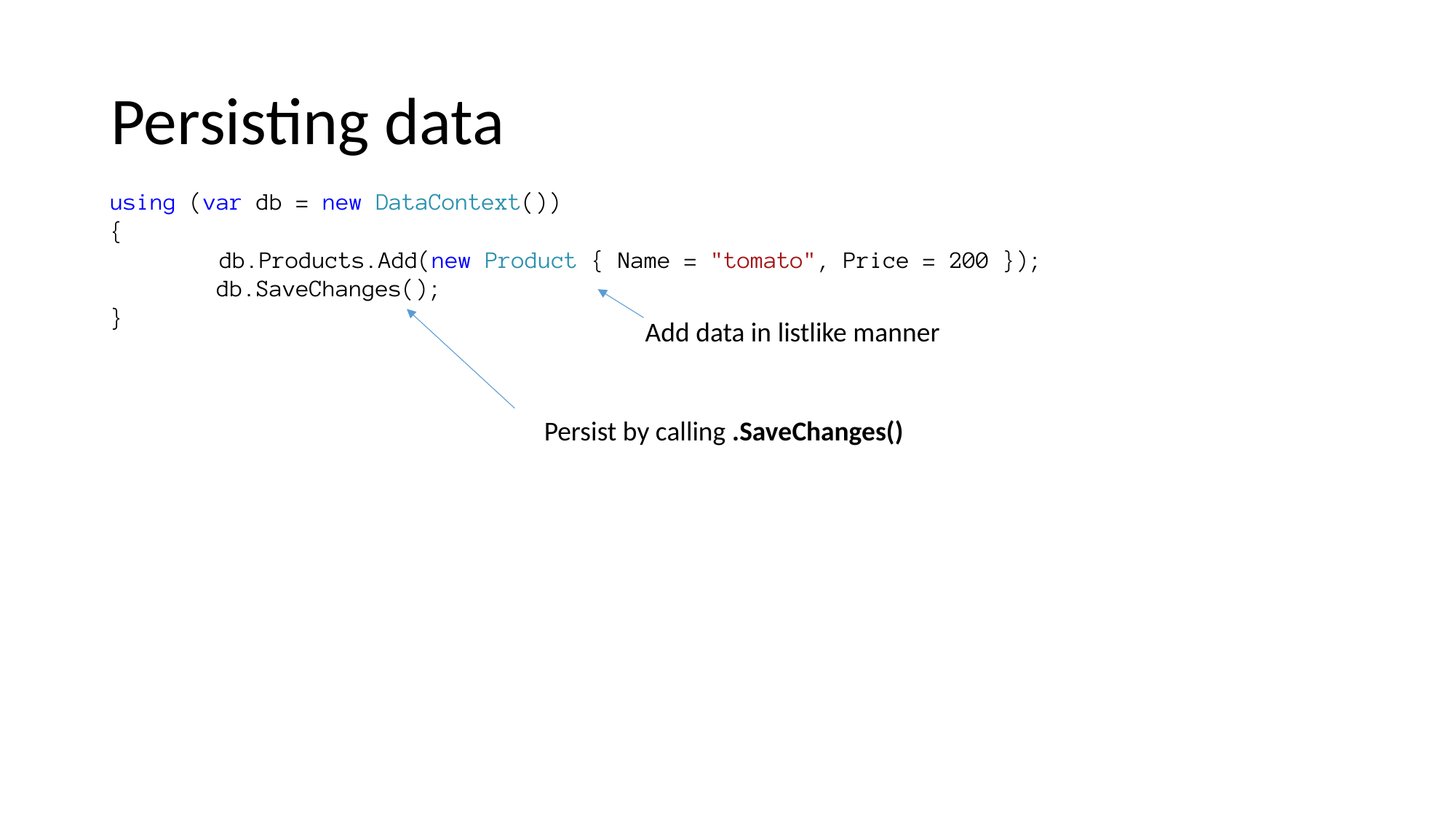

# Persisting data
using (var db = new DataContext())
{
	db.Products.Add(new Product { Name = "tomato", Price = 200 });
        db.SaveChanges();
}
Add data in listlike manner
Persist by calling .SaveChanges()